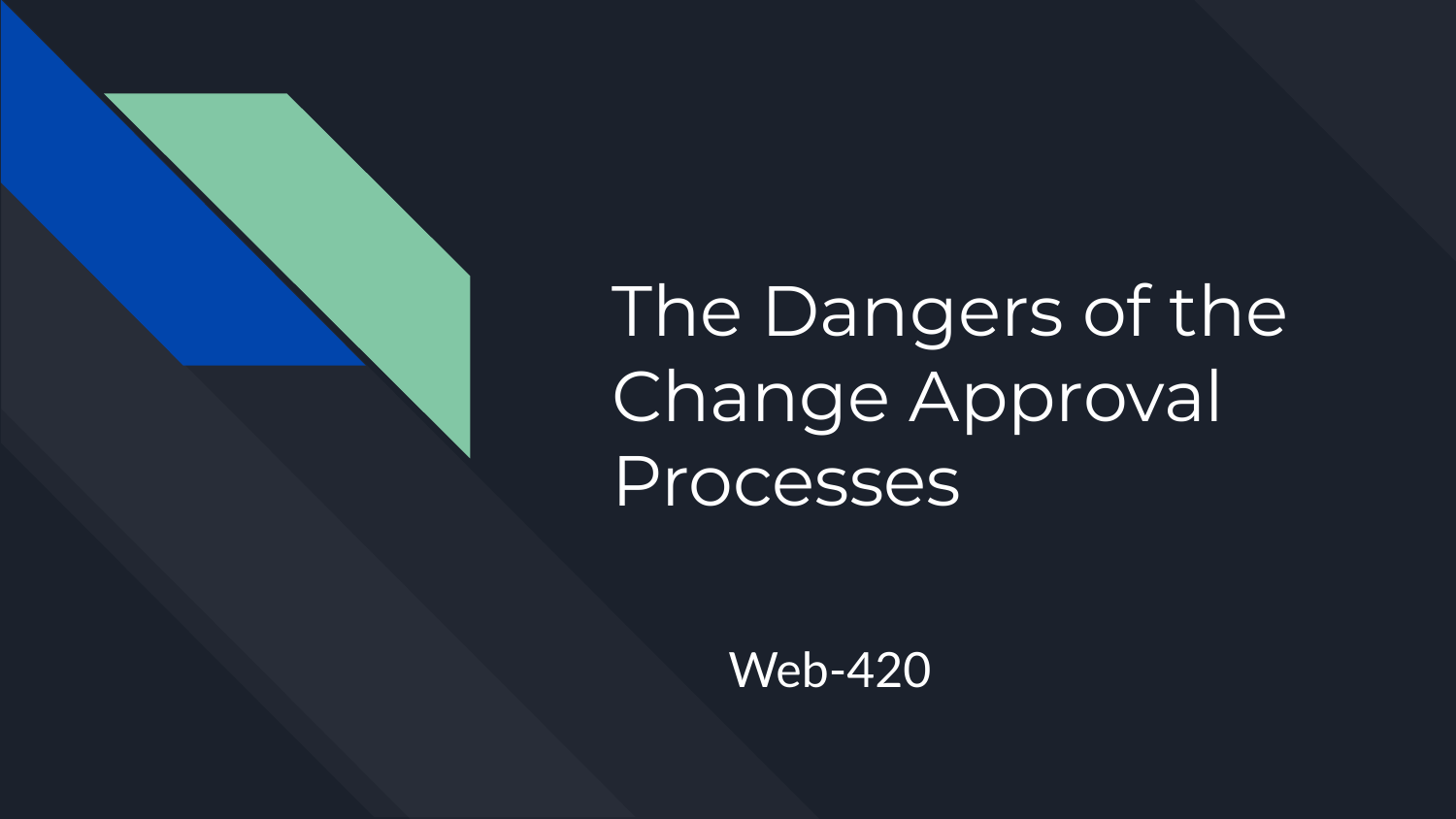

# The Dangers of the Change Approval Processes
Web-420